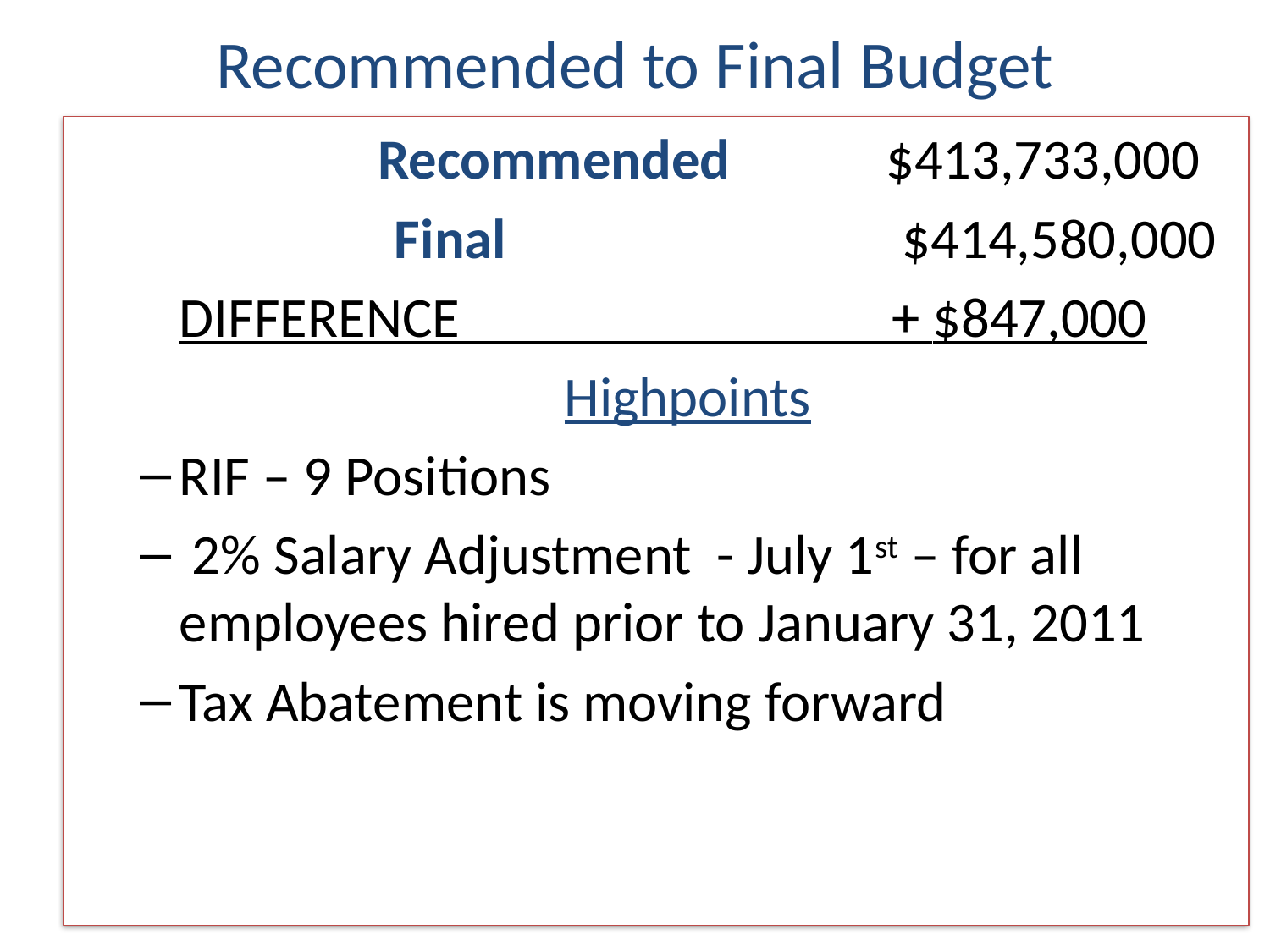

# Recommended to Final Budget
			Recommended		$413,733,000
			Final 				$414,580,000
	DIFFERENCE                                  + $847,000
Highpoints
RIF – 9 Positions
 2% Salary Adjustment  - July 1st – for all employees hired prior to January 31, 2011
Tax Abatement is moving forward